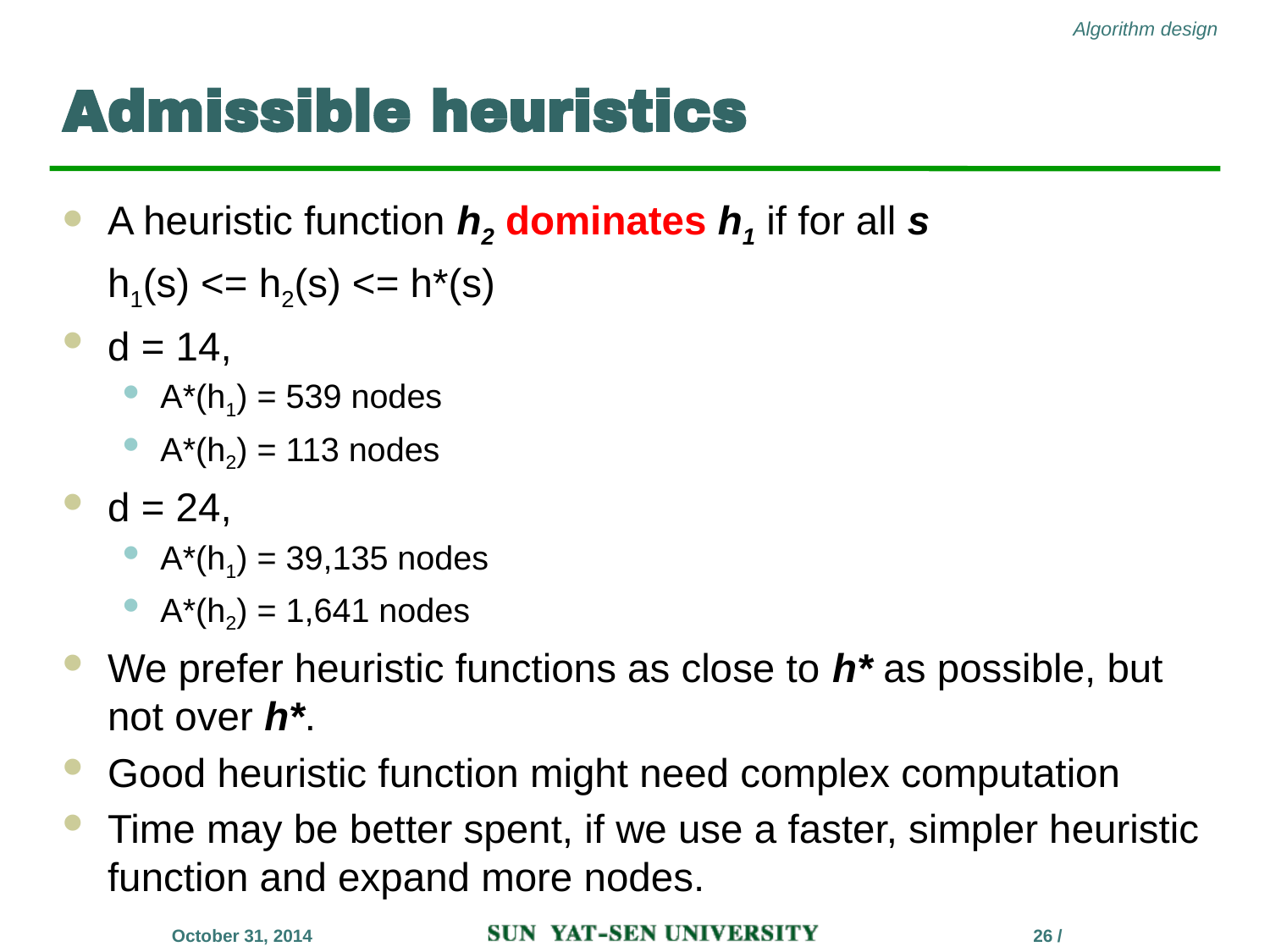

# Admissible heuristics
A heuristic function h2 dominates h1 if for all s
	h1(s) <= h2(s) <= h*(s)
d = 14,
A*(h1) = 539 nodes
A*(h2) = 113 nodes
d = 24,
A*(h1) = 39,135 nodes
A*(h2) = 1,641 nodes
We prefer heuristic functions as close to h* as possible, but not over h*.
Good heuristic function might need complex computation
Time may be better spent, if we use a faster, simpler heuristic function and expand more nodes.